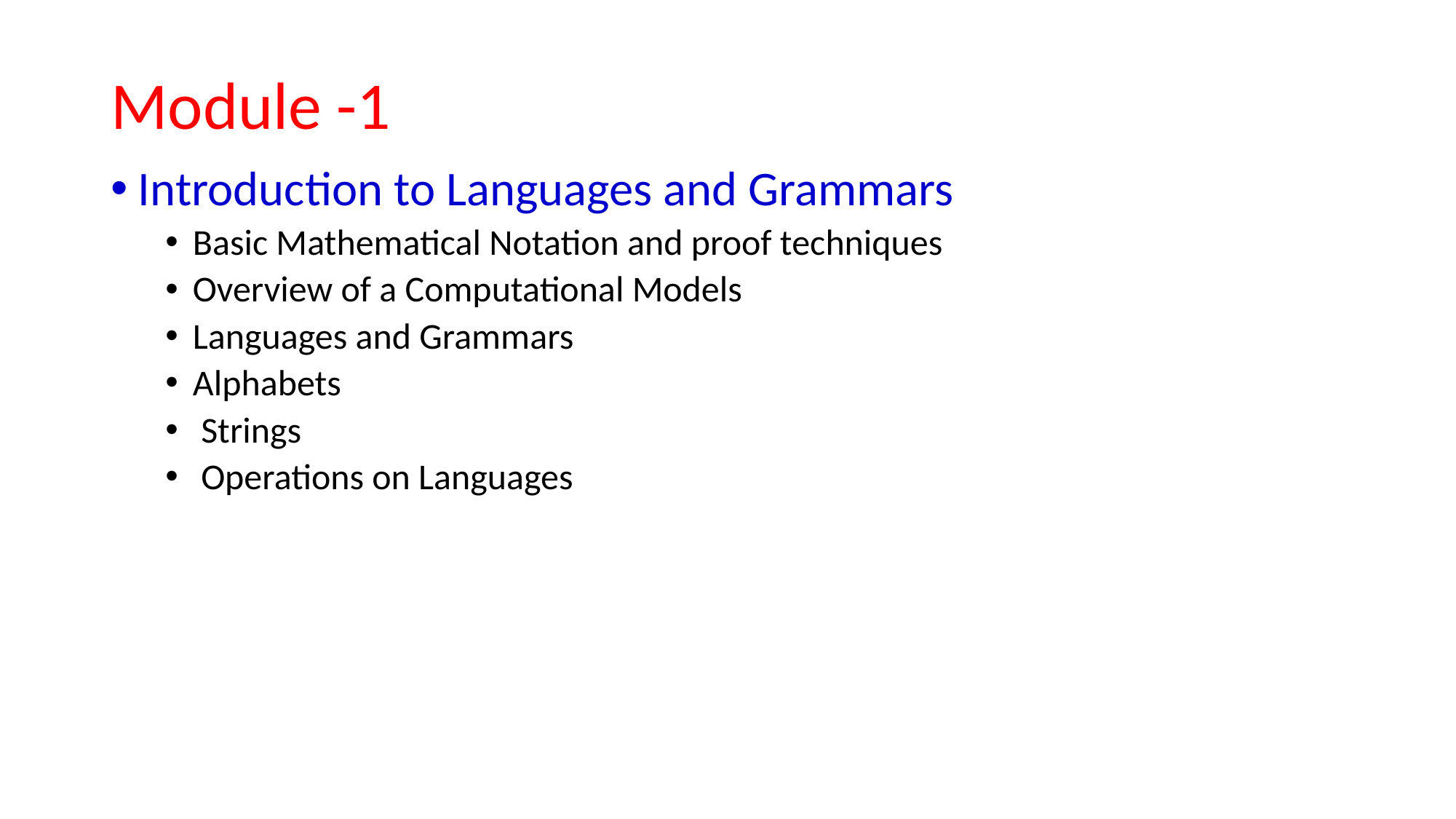

# Module -1
Introduction to Languages and Grammars
Basic Mathematical Notation and proof techniques
Overview of a Computational Models
Languages and Grammars
Alphabets
 Strings
 Operations on Languages